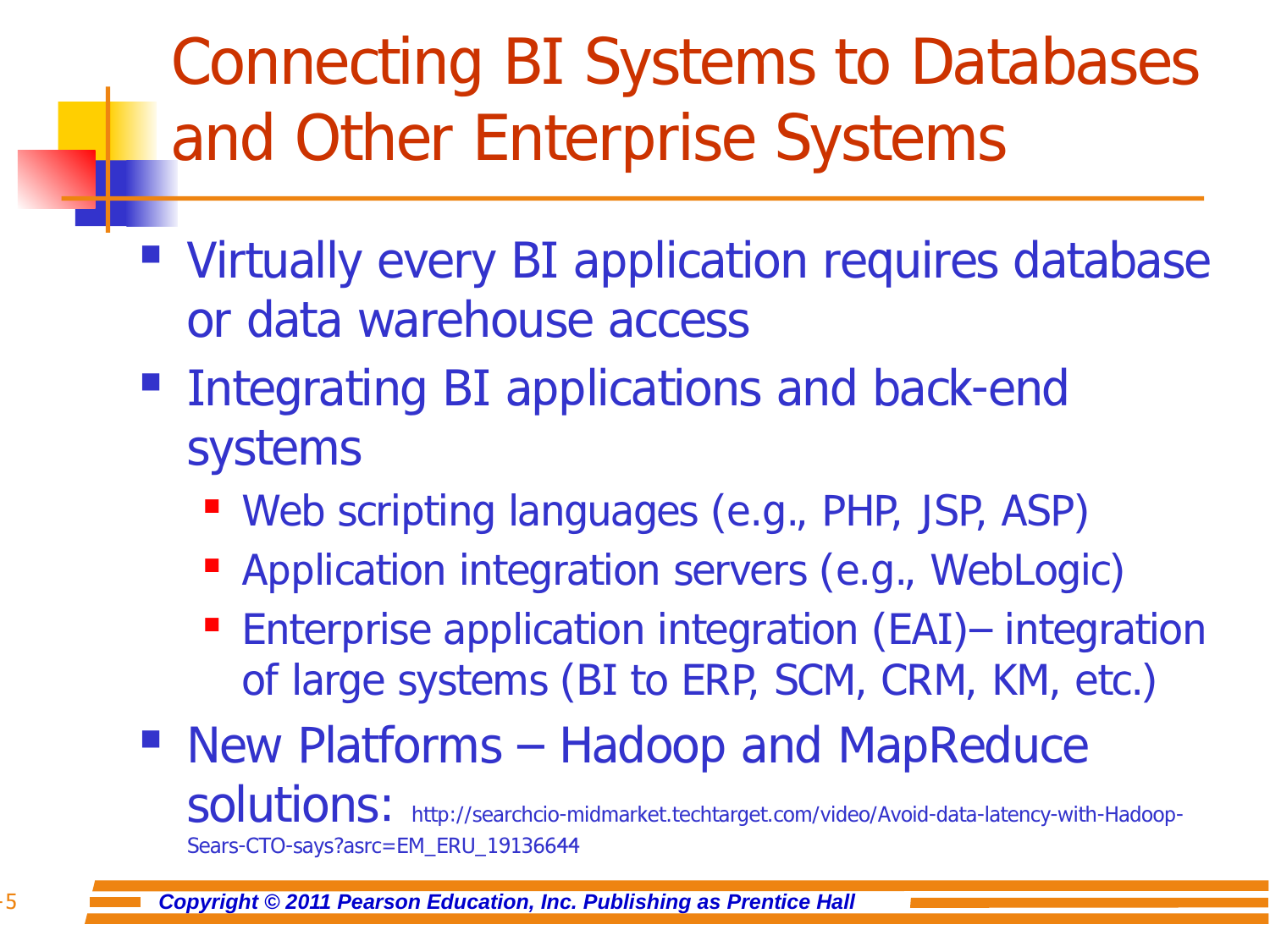

# Connecting BI Systems to Databases and Other Enterprise Systems
Virtually every BI application requires database or data warehouse access
Integrating BI applications and back-end systems
Web scripting languages (e.g., PHP, JSP, ASP)
Application integration servers (e.g., WebLogic)
Enterprise application integration (EAI)– integration of large systems (BI to ERP, SCM, CRM, KM, etc.)
New Platforms – Hadoop and MapReduce solutions: http://searchcio-midmarket.techtarget.com/video/Avoid-data-latency-with-Hadoop-Sears-CTO-says?asrc=EM_ERU_19136644